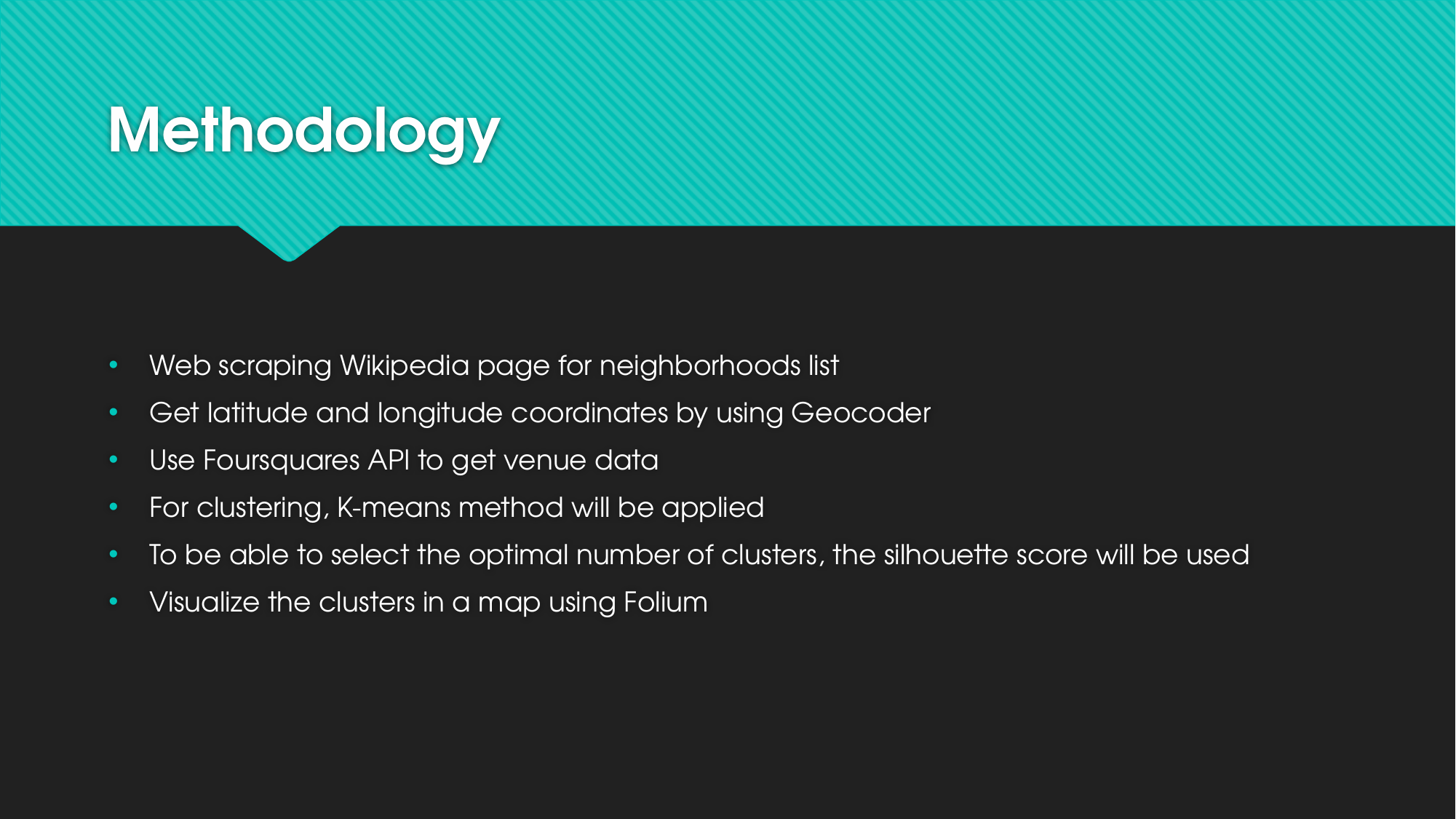

# Methodology
Web scraping Wikipedia page for neighborhoods list
Get latitude and longitude coordinates by using Geocoder
Use Foursquares API to get venue data
For clustering, K-means method will be applied
To be able to select the optimal number of clusters, the silhouette score will be used
Visualize the clusters in a map using Folium